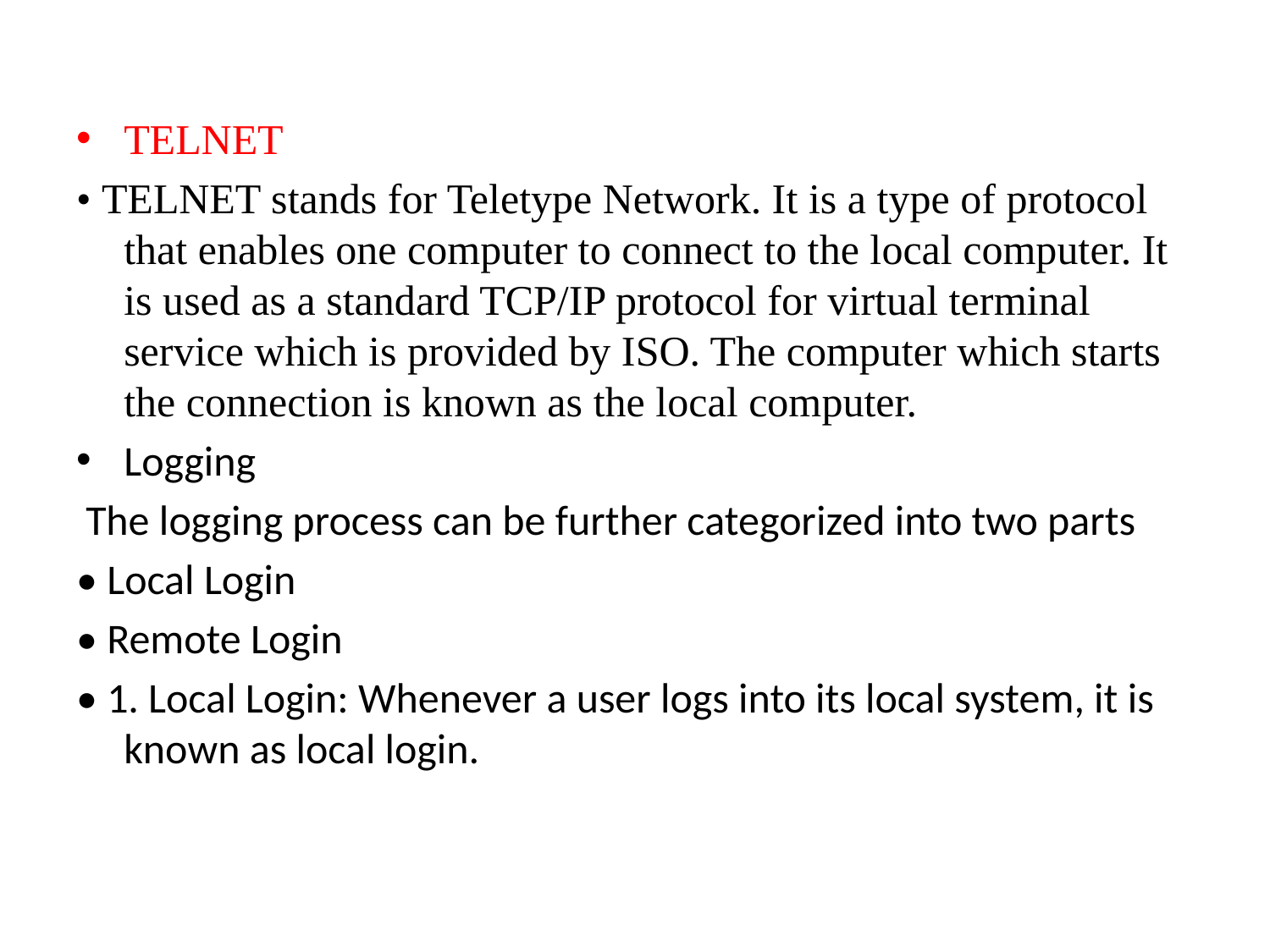

TELNET
• TELNET stands for Teletype Network. It is a type of protocol that enables one computer to connect to the local computer. It is used as a standard TCP/IP protocol for virtual terminal service which is provided by ISO. The computer which starts the connection is known as the local computer.
Logging
 The logging process can be further categorized into two parts
• Local Login
• Remote Login
• 1. Local Login: Whenever a user logs into its local system, it is known as local login.